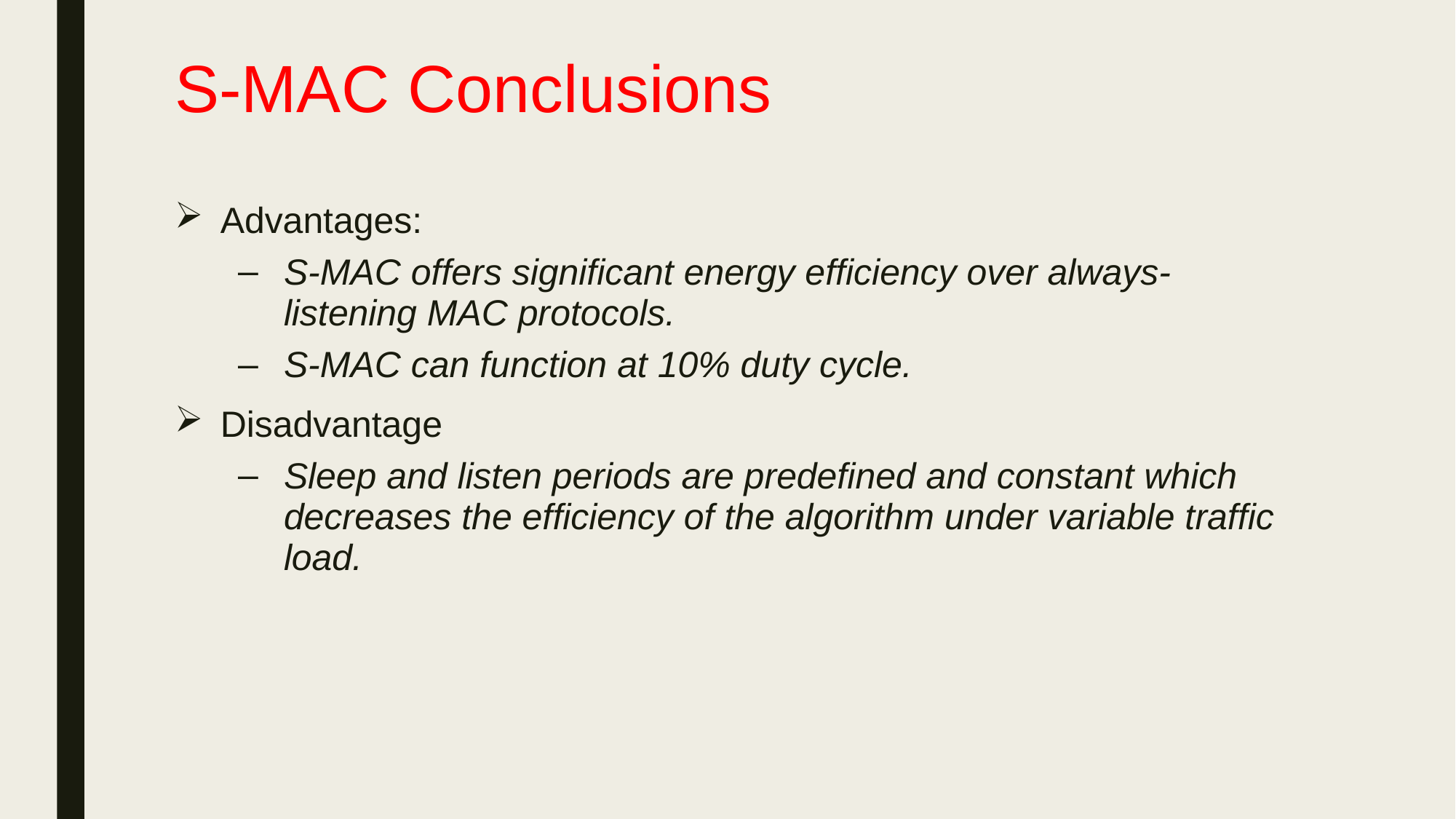

# S-MAC Conclusions
Advantages:
S-MAC offers significant energy efficiency over always-listening MAC protocols.
S-MAC can function at 10% duty cycle.
Disadvantage
Sleep and listen periods are predefined and constant which decreases the efficiency of the algorithm under variable traffic load.